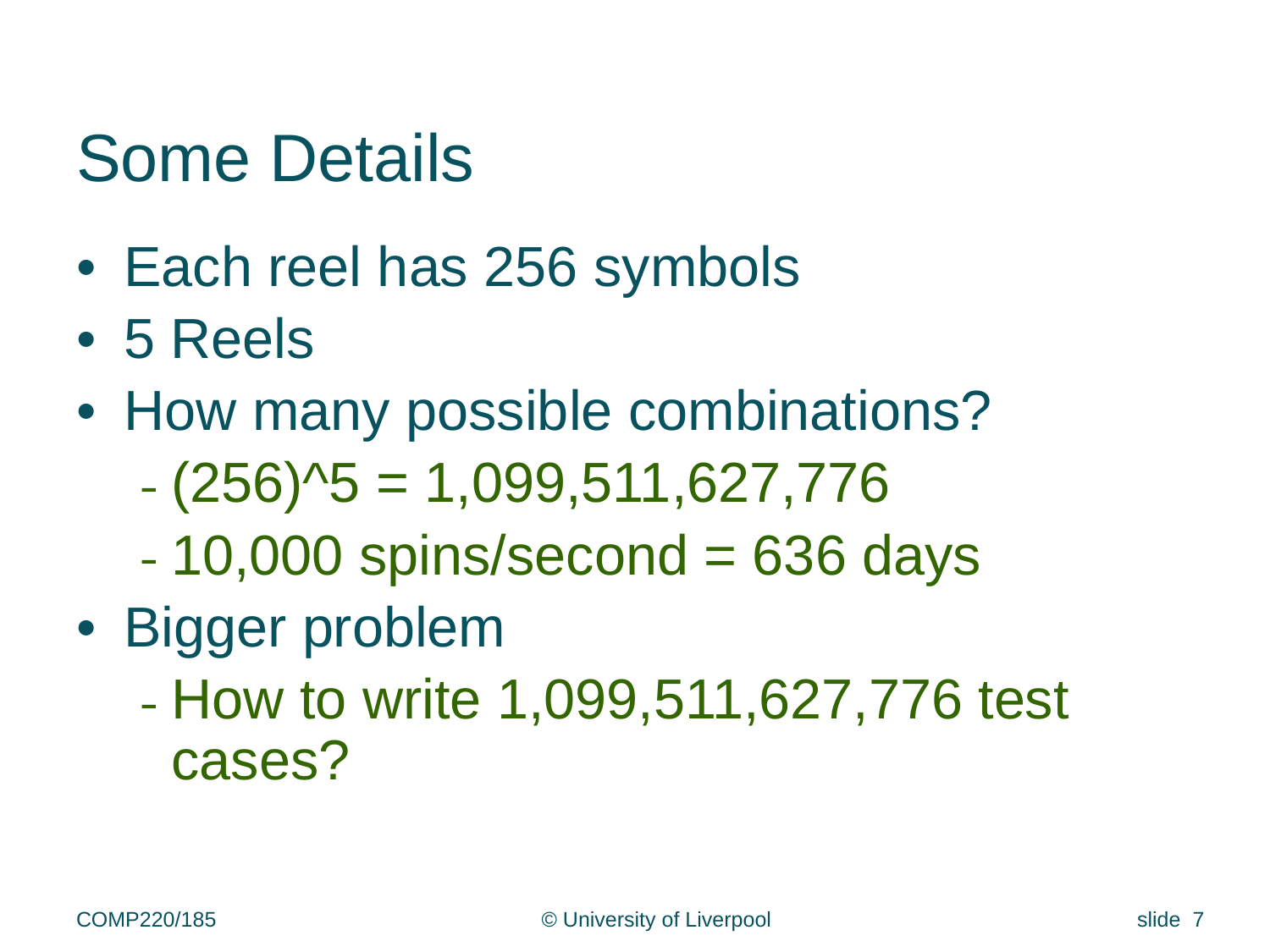

# Some Details
Each reel has 256 symbols
5 Reels
How many possible combinations?
(256)^5 = 1,099,511,627,776
10,000 spins/second = 636 days
Bigger problem
How to write 1,099,511,627,776 test cases?

COMP220/185
© University of Liverpool
slide  7